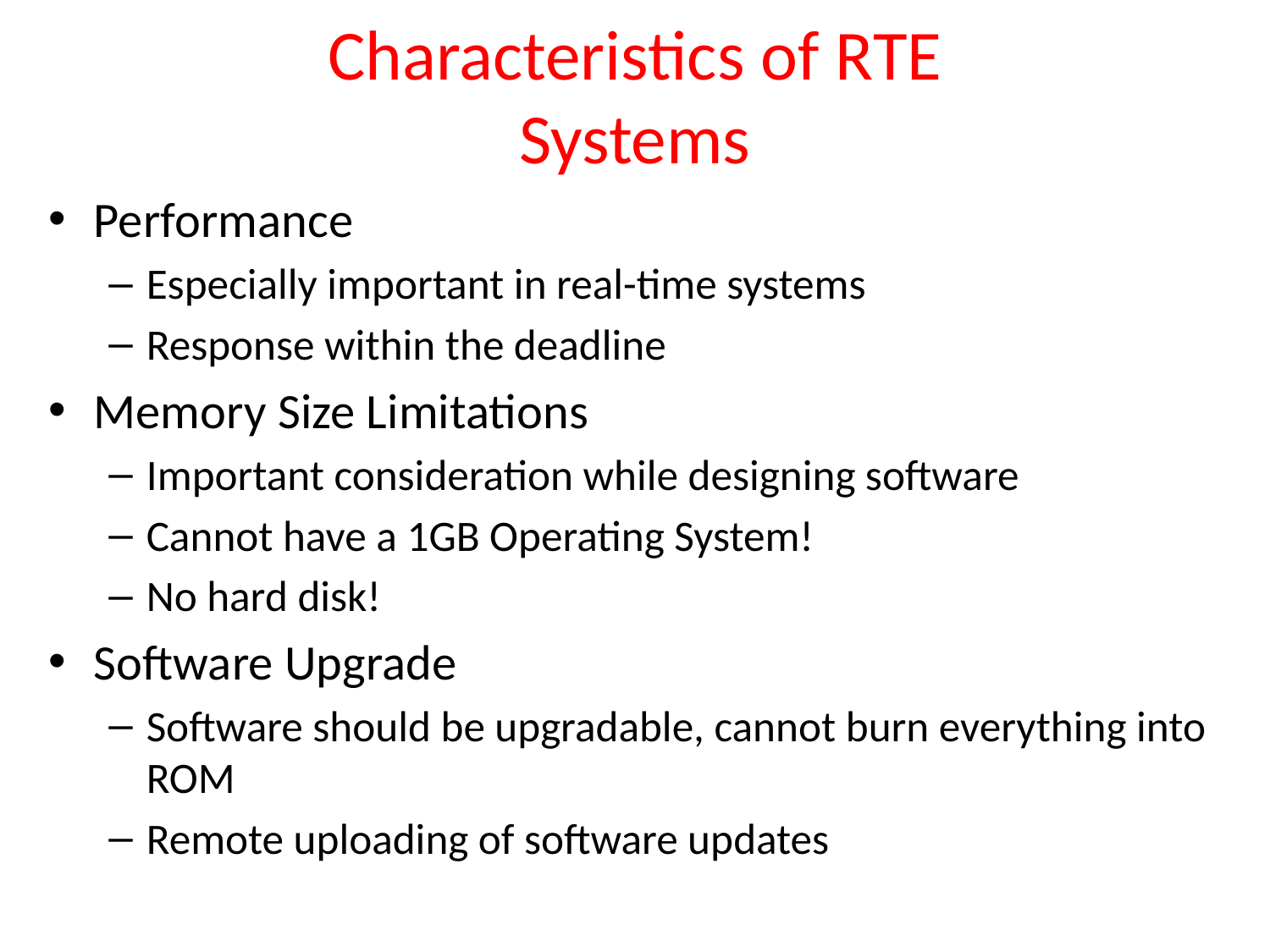

# Characteristics of RTE Systems
Performance
Especially important in real-time systems
Response within the deadline
Memory Size Limitations
Important consideration while designing software
Cannot have a 1GB Operating System!
No hard disk!
Software Upgrade
Software should be upgradable, cannot burn everything into ROM
Remote uploading of software updates